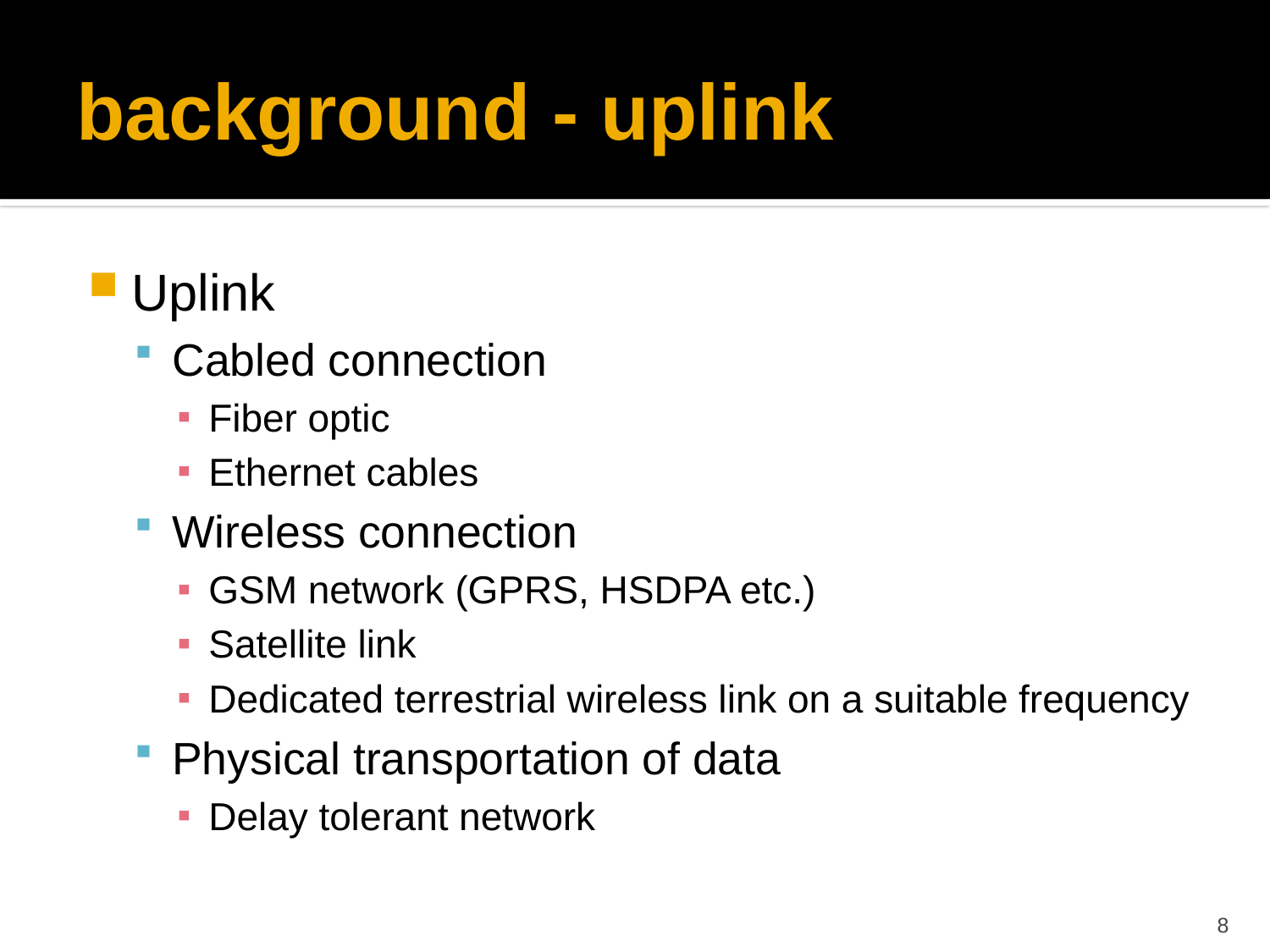

# background - uplink
Uplink
Cabled connection
Fiber optic
Ethernet cables
Wireless connection
GSM network (GPRS, HSDPA etc.)
Satellite link
Dedicated terrestrial wireless link on a suitable frequency
Physical transportation of data
Delay tolerant network

8